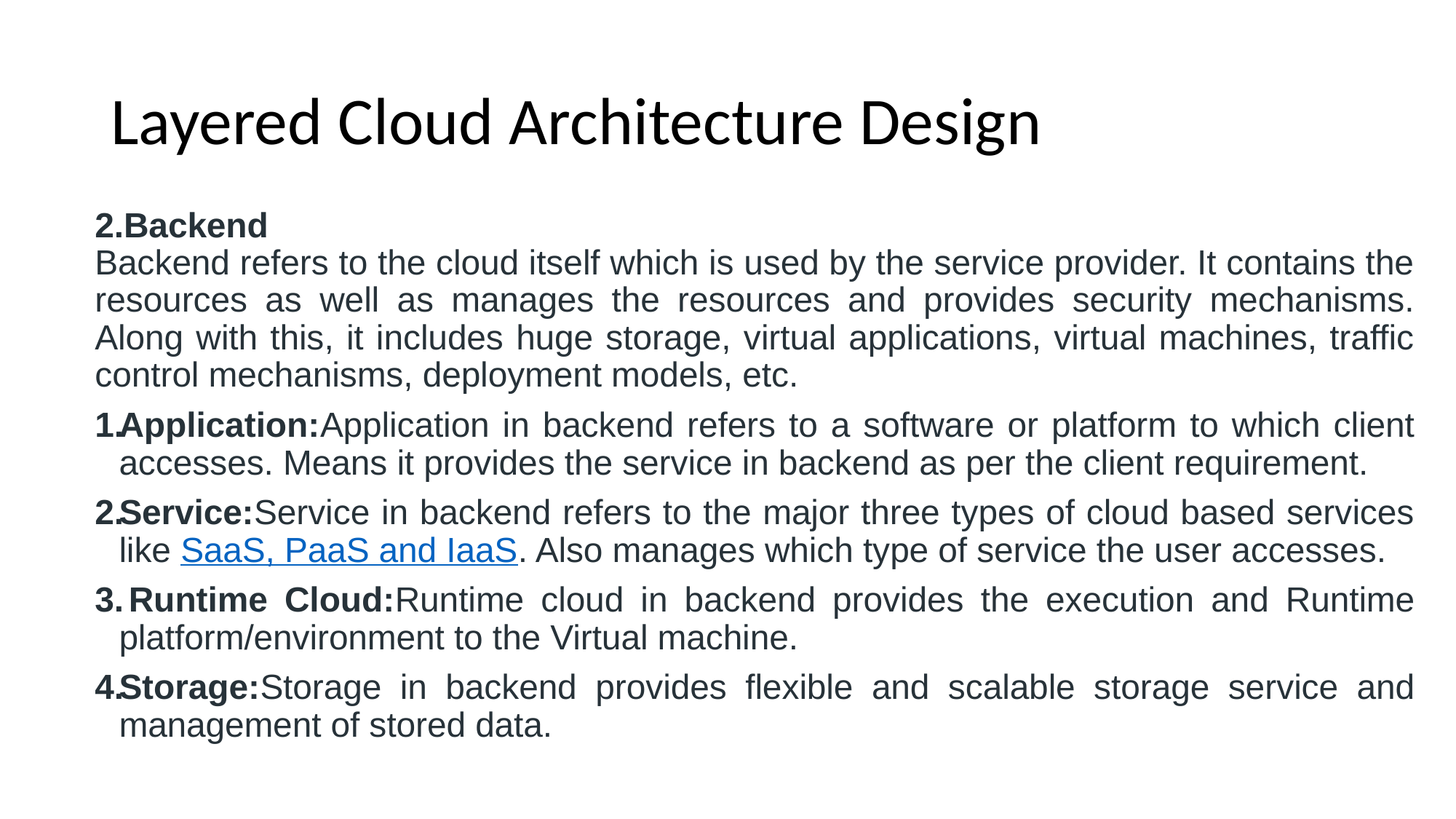

# Layered Cloud Architecture Design
2.Backend  
Backend refers to the cloud itself which is used by the service provider. It contains the resources as well as manages the resources and provides security mechanisms. Along with this, it includes huge storage, virtual applications, virtual machines, traffic control mechanisms, deployment models, etc.
Application:Application in backend refers to a software or platform to which client accesses. Means it provides the service in backend as per the client requirement.
Service:Service in backend refers to the major three types of cloud based services like SaaS, PaaS and IaaS. Also manages which type of service the user accesses.
 Runtime Cloud:Runtime cloud in backend provides the execution and Runtime platform/environment to the Virtual machine.
Storage:Storage in backend provides flexible and scalable storage service and management of stored data.